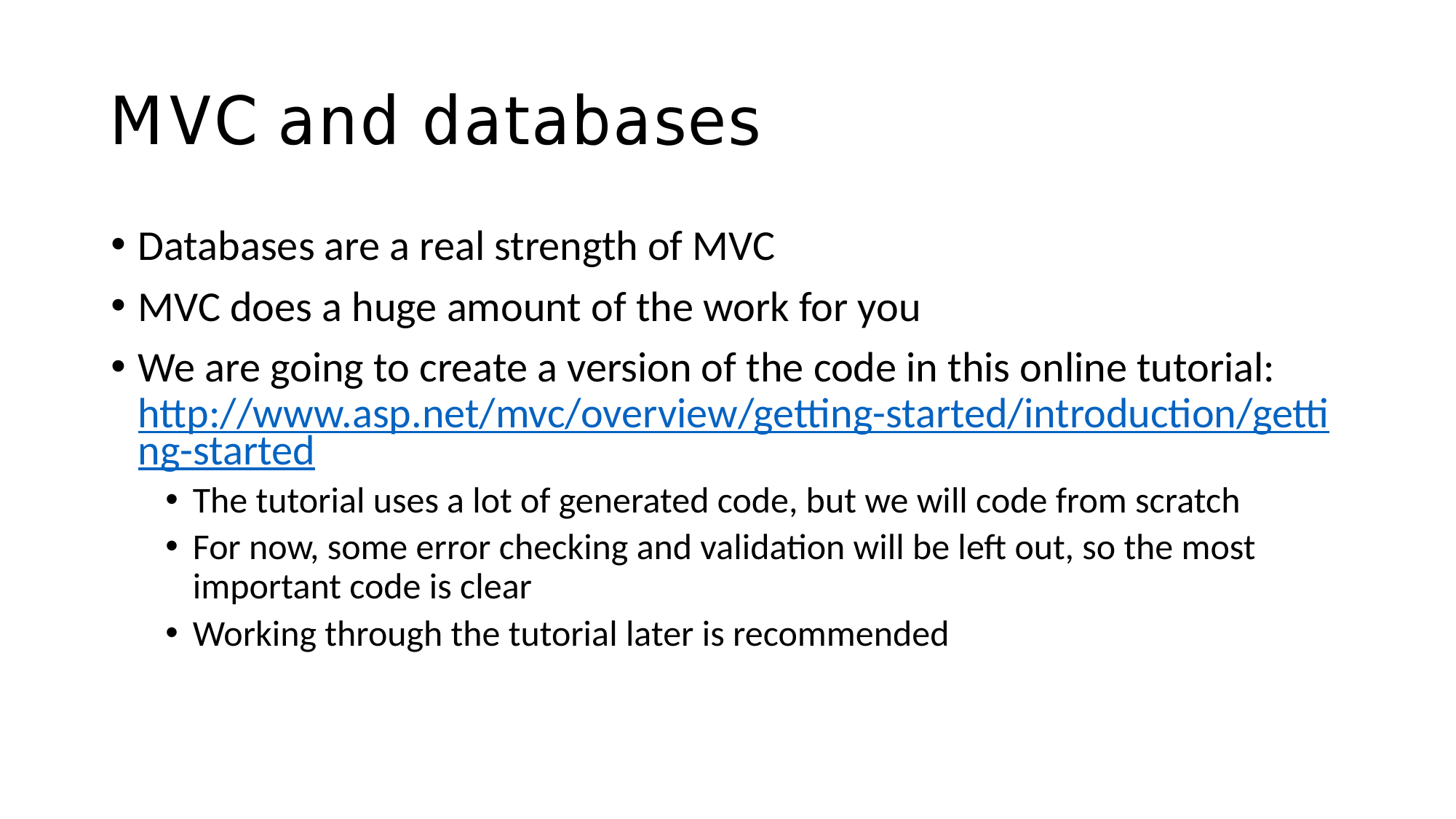

# MVC and databases
Databases are a real strength of MVC
MVC does a huge amount of the work for you
We are going to create a version of the code in this online tutorial: http://www.asp.net/mvc/overview/getting-started/introduction/getting-started
The tutorial uses a lot of generated code, but we will code from scratch
For now, some error checking and validation will be left out, so the most important code is clear
Working through the tutorial later is recommended